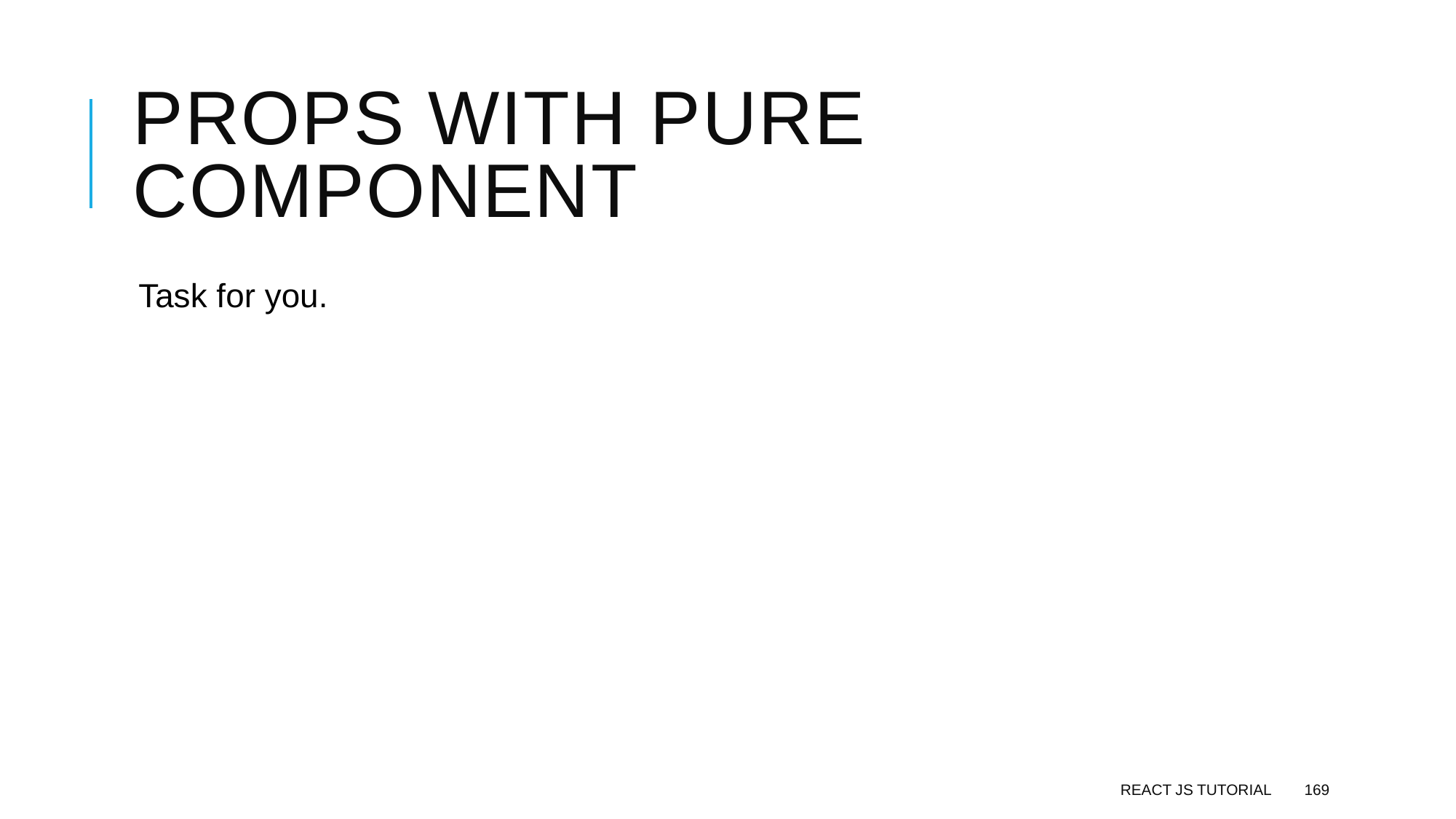

# Props with pure component
Task for you.
React JS Tutorial
169